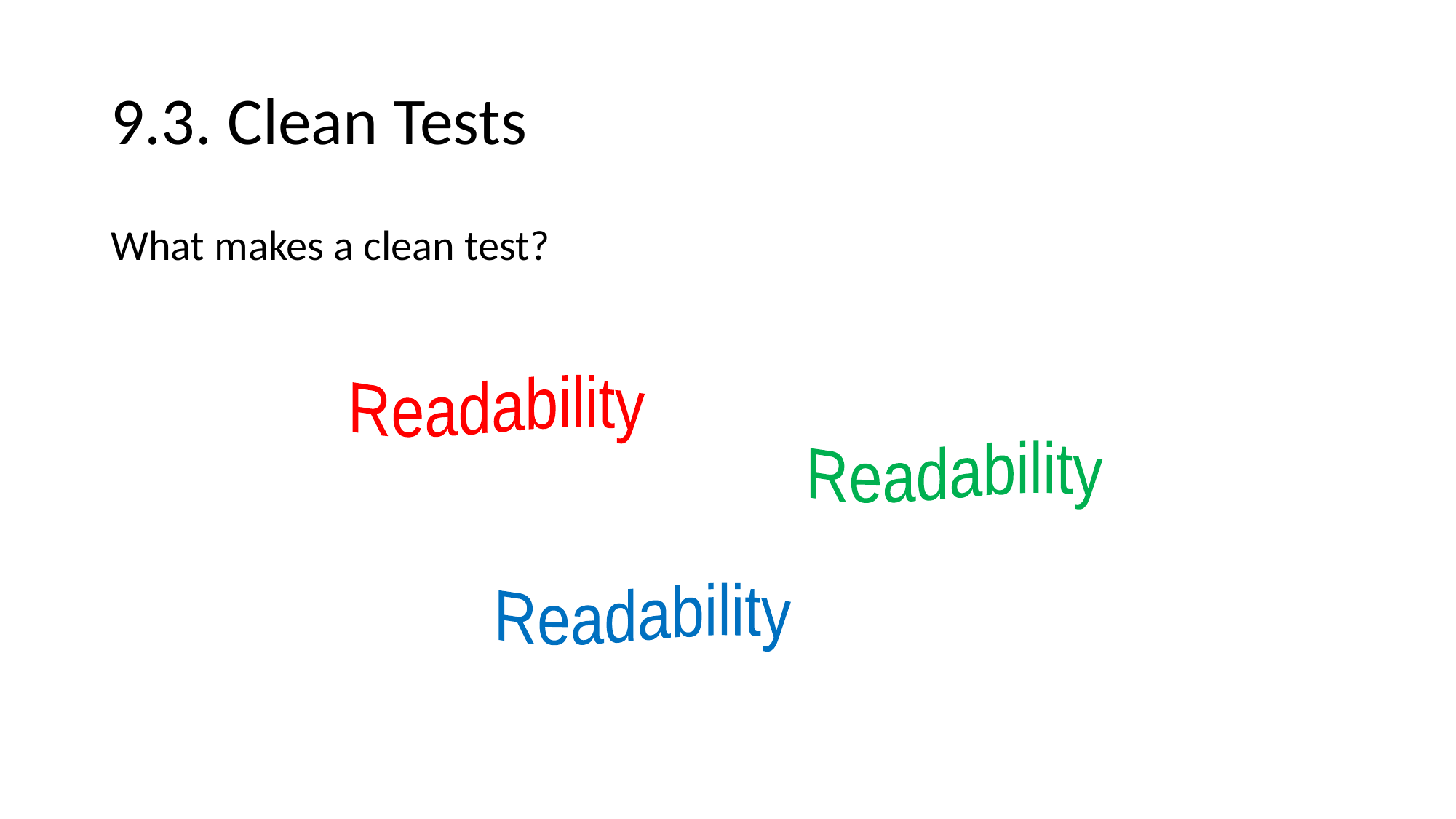

# 9.3. Clean Tests
What makes a clean test?
Readability
Readability
Readability